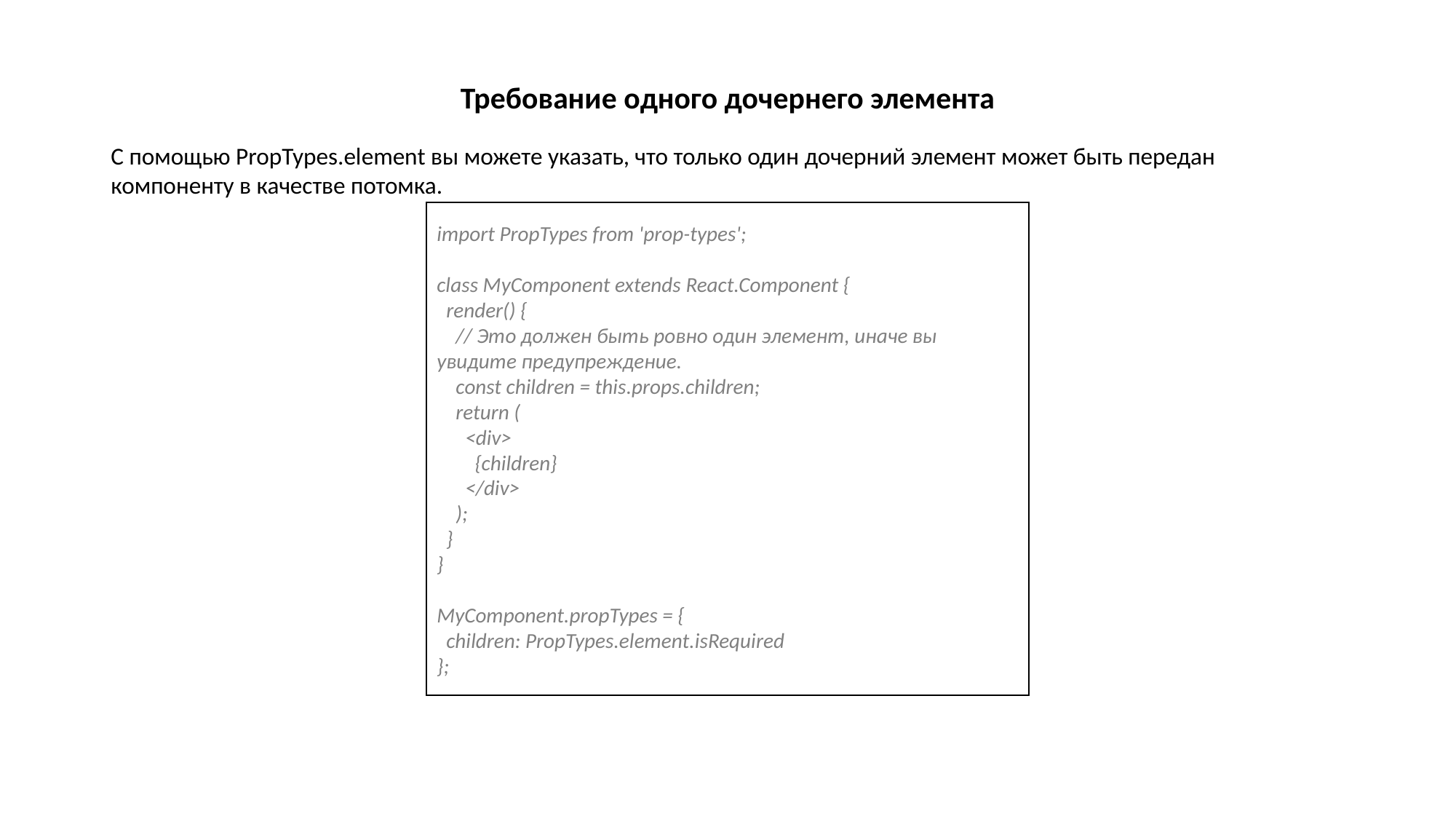

Требование одного дочернего элемента

С помощью PropTypes.element вы можете указать, что только один дочерний элемент может быть передан компоненту в качестве потомка.
import PropTypes from 'prop-types';

class MyComponent extends React.Component {
  render() {
    // Это должен быть ровно один элемент, иначе вы увидите предупреждение.
    const children = this.props.children;
    return (
      <div>
        {children}
      </div>
    );
  }
}

MyComponent.propTypes = {
  children: PropTypes.element.isRequired
};